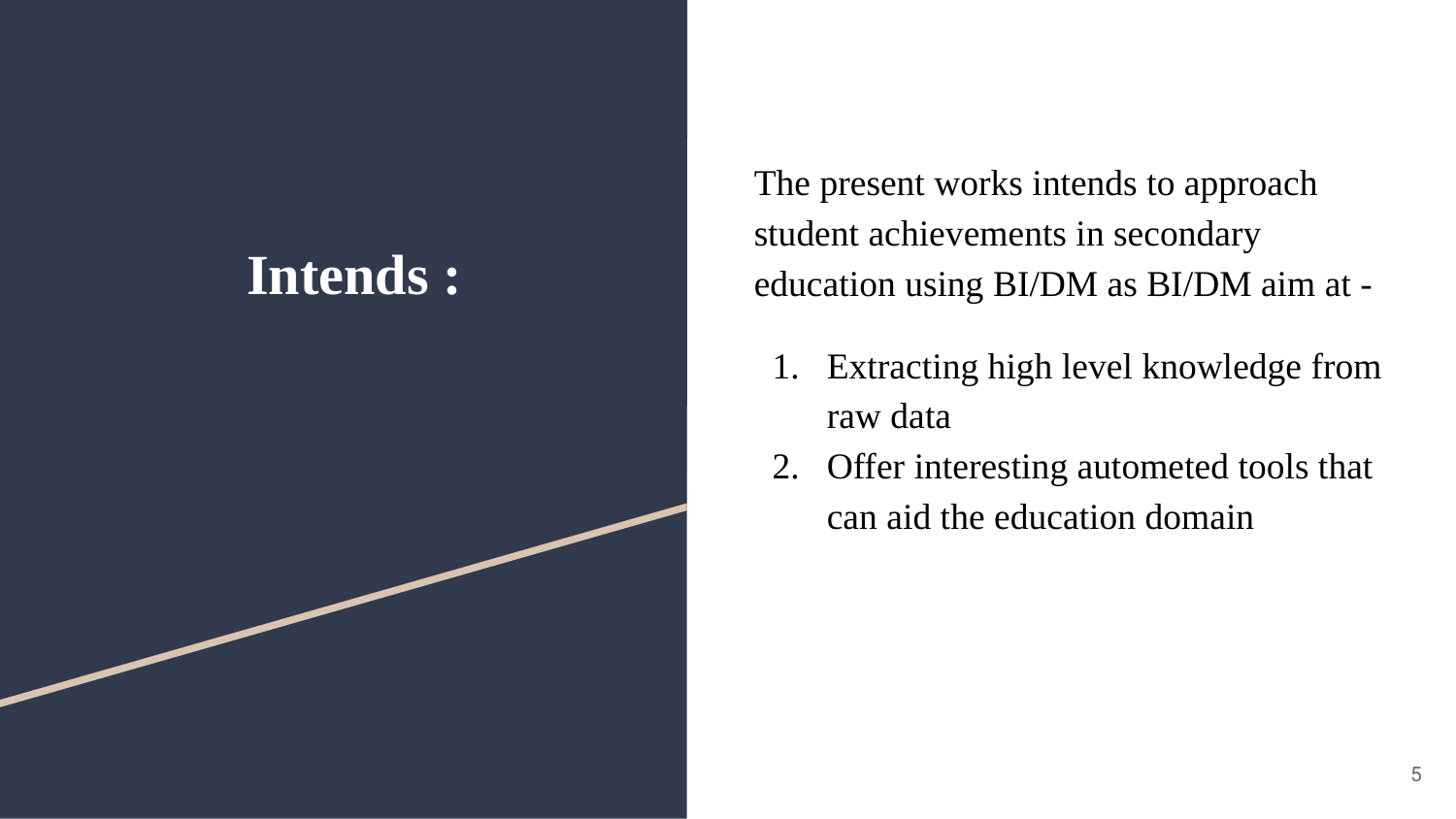

The present works intends to approach student achievements in secondary education using BI/DM as BI/DM aim at -
Extracting high level knowledge from raw data
Offer interesting autometed tools that can aid the education domain

# Intends :
5